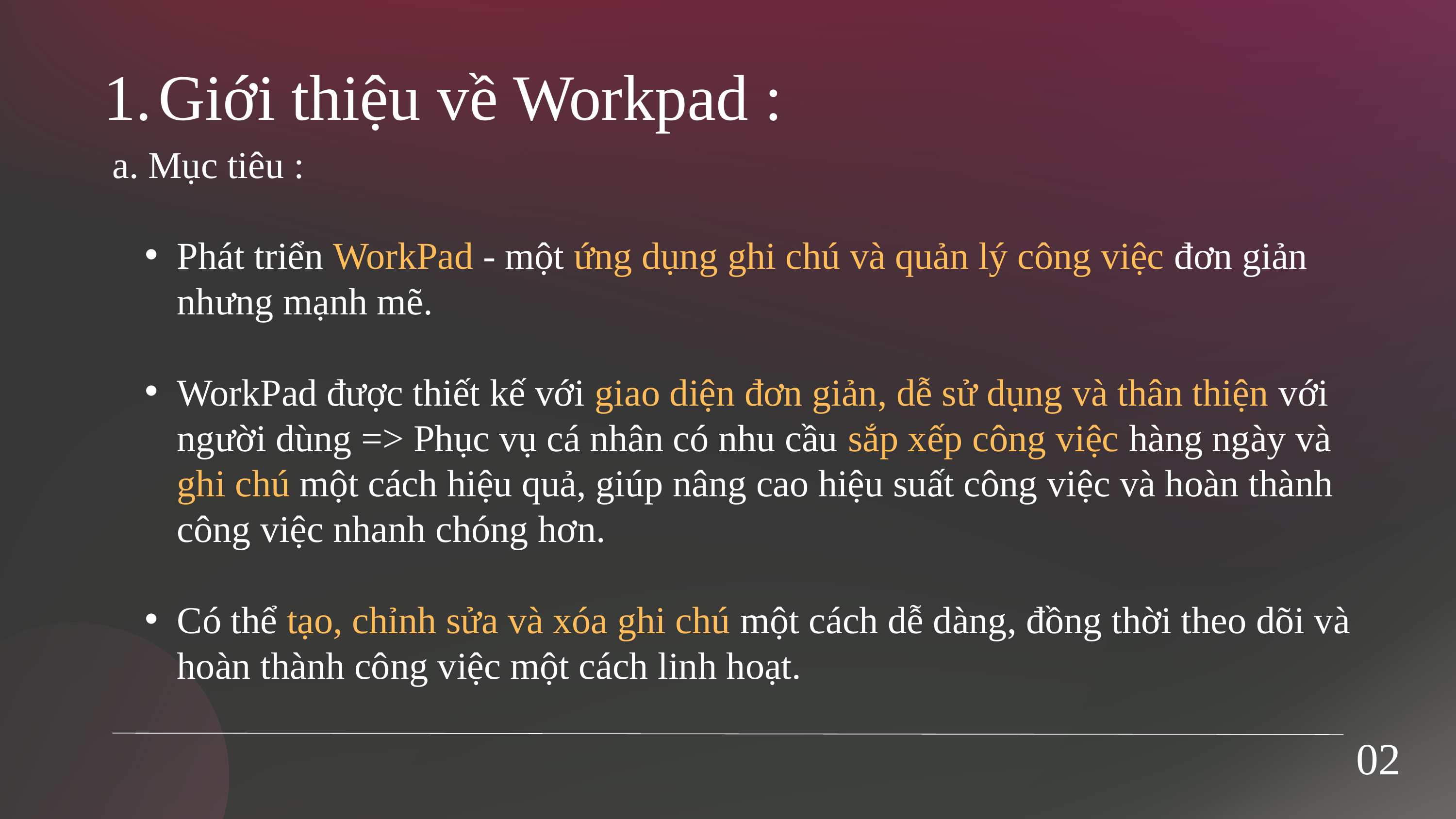

Giới thiệu về Workpad :
a. Mục tiêu :

Phát triển WorkPad - một ứng dụng ghi chú và quản lý công việc đơn giản nhưng mạnh mẽ.

WorkPad được thiết kế với giao diện đơn giản, dễ sử dụng và thân thiện với người dùng => Phục vụ cá nhân có nhu cầu sắp xếp công việc hàng ngày và ghi chú một cách hiệu quả, giúp nâng cao hiệu suất công việc và hoàn thành công việc nhanh chóng hơn.

Có thể tạo, chỉnh sửa và xóa ghi chú một cách dễ dàng, đồng thời theo dõi và hoàn thành công việc một cách linh hoạt.

02